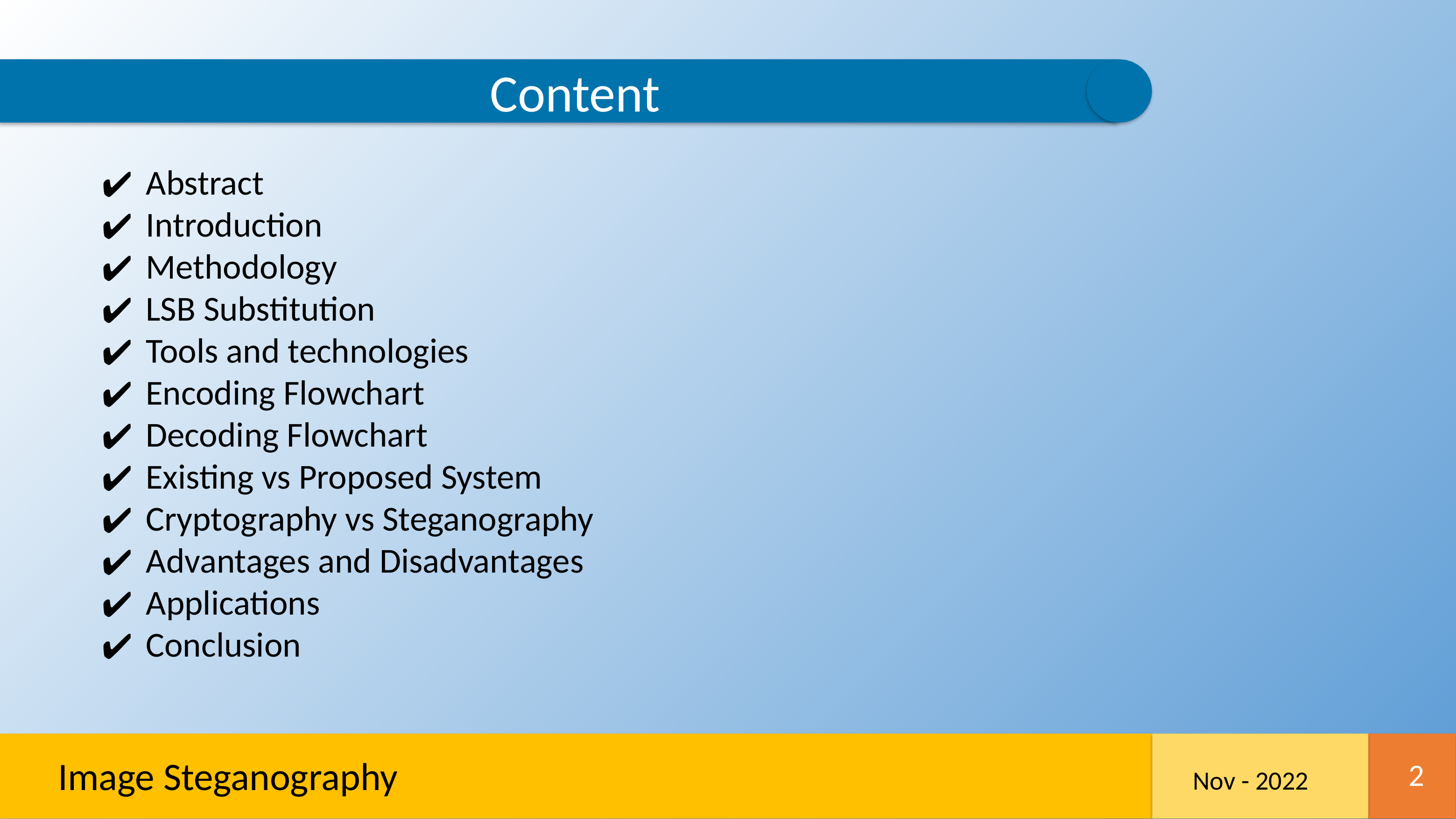

Content

Abstract
Introduction
Methodology
LSB Substitution
Tools and technologies
Encoding Flowchart
Decoding Flowchart
Existing vs Proposed System
Cryptography vs Steganography
Advantages and Disadvantages
Applications
Conclusion

Image Steganography
2
Nov - 2022